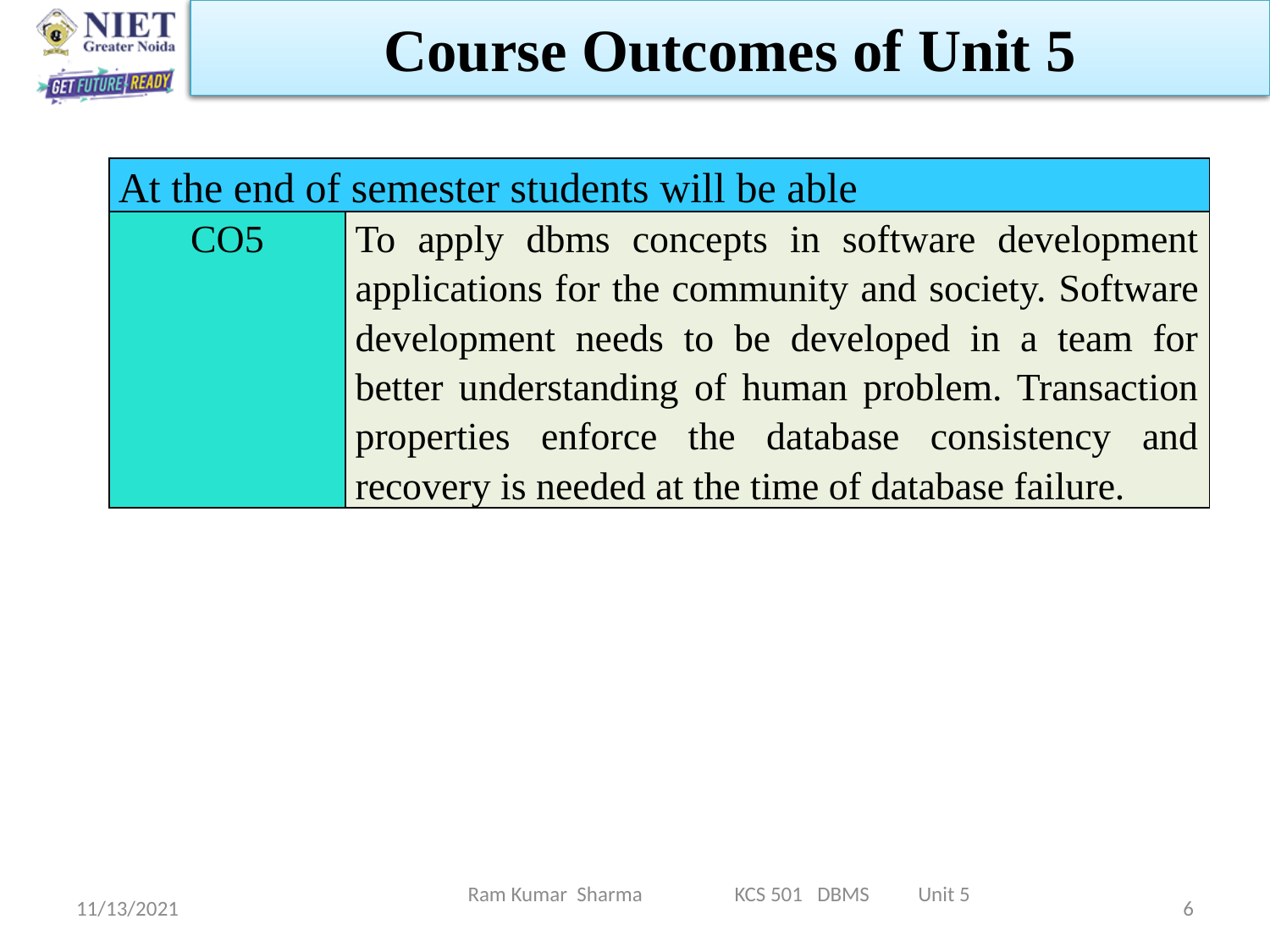

Course Outcomes of Unit 5
| At the end of semester students will be able |  |
| --- | --- |
| CO5 | To apply dbms concepts in software development applications for the community and society. Software development needs to be developed in a team for better understanding of human problem. Transaction properties enforce the database consistency and recovery is needed at the time of database failure. |
Ram Kumar  Sharma                   KCS 501   DBMS          Unit 5
11/13/2021
6